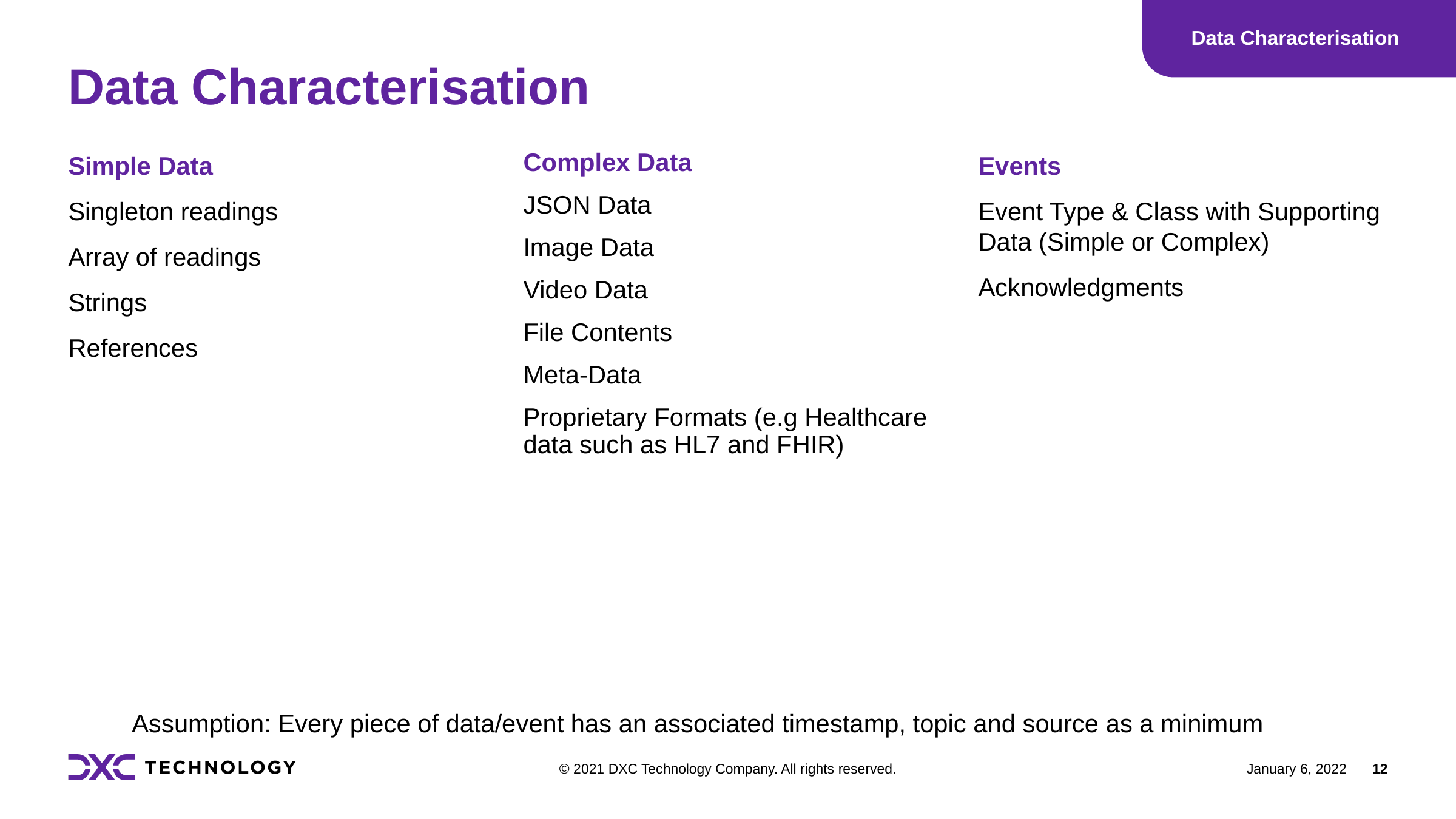

Data Characterisation
# Data Characterisation
Simple Data
Singleton readings
Array of readings
Strings
References
Complex Data
JSON Data
Image Data
Video Data
File Contents
Meta-Data
Proprietary Formats (e.g Healthcare data such as HL7 and FHIR)
Events
Event Type & Class with Supporting Data (Simple or Complex)
Acknowledgments
Assumption: Every piece of data/event has an associated timestamp, topic and source as a minimum